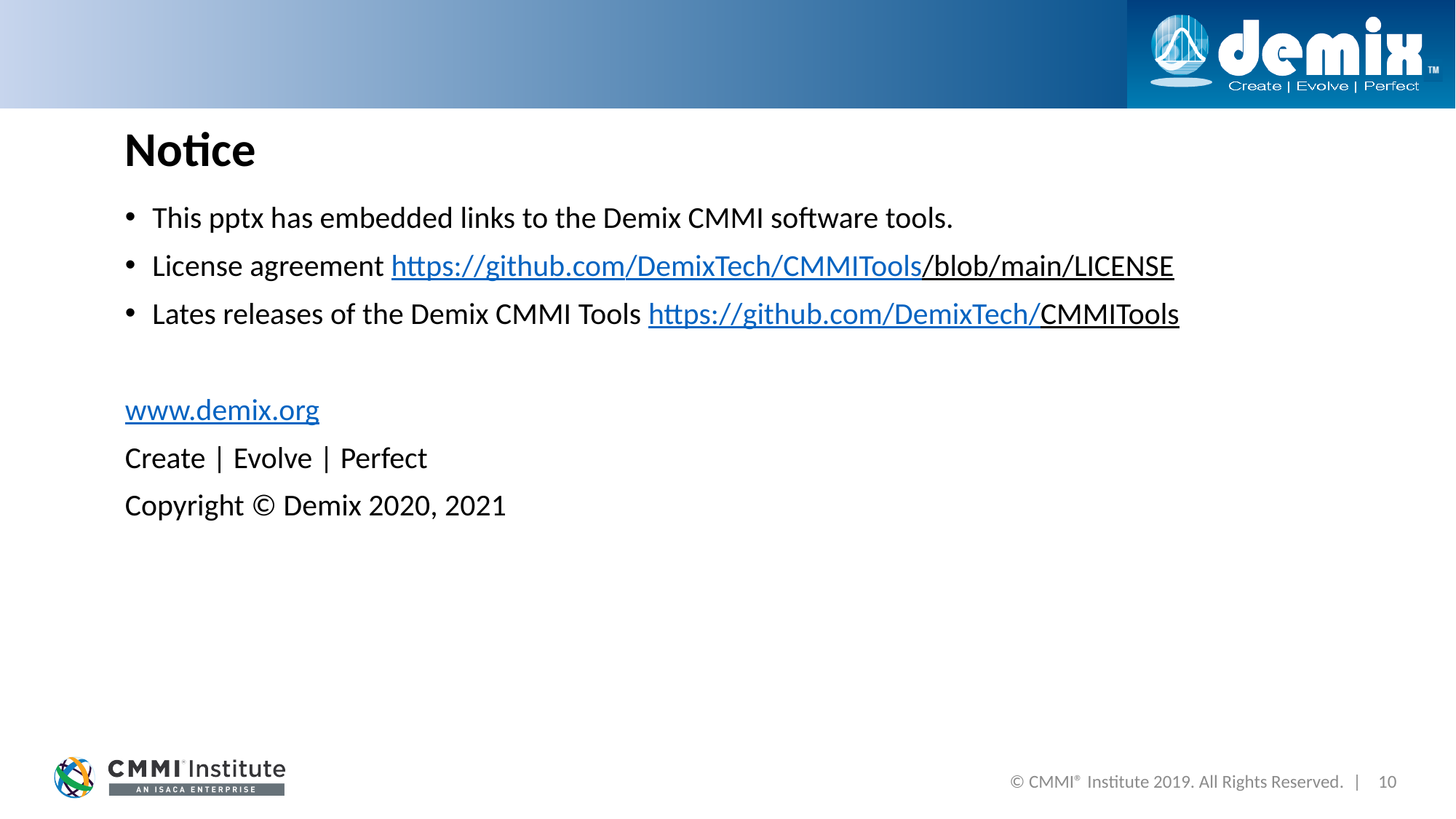

# Notice
This pptx has embedded links to the Demix CMMI software tools.
License agreement https://github.com/DemixTech/CMMITools/blob/main/LICENSE
Lates releases of the Demix CMMI Tools https://github.com/DemixTech/CMMITools

www.demix.org
Create | Evolve | Perfect
Copyright © Demix 2020, 2021